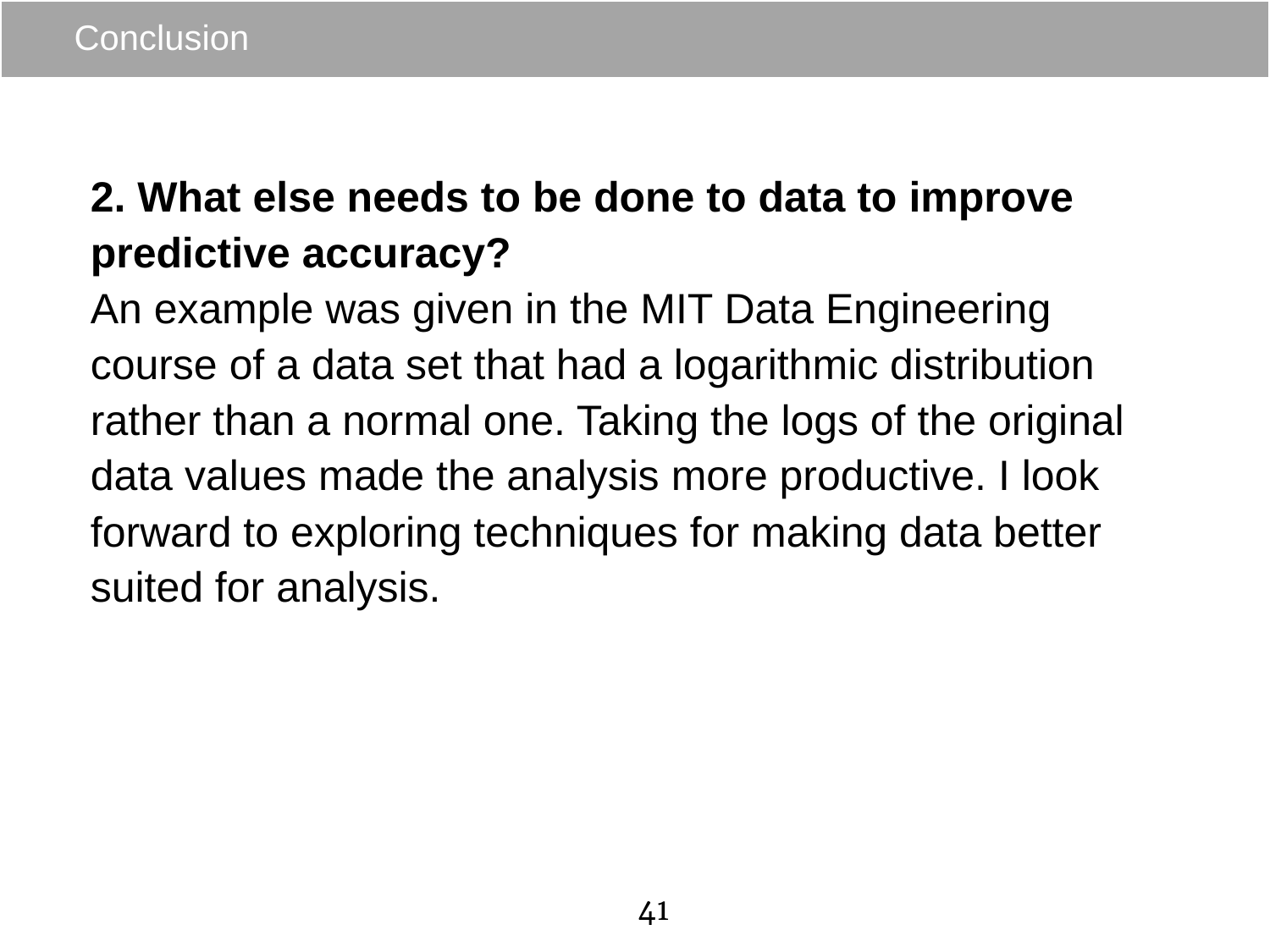

# Conclusion

2. What else needs to be done to data to improve predictive accuracy?
An example was given in the MIT Data Engineering course of a data set that had a logarithmic distribution rather than a normal one. Taking the logs of the original data values made the analysis more productive. I look forward to exploring techniques for making data better suited for analysis.
41